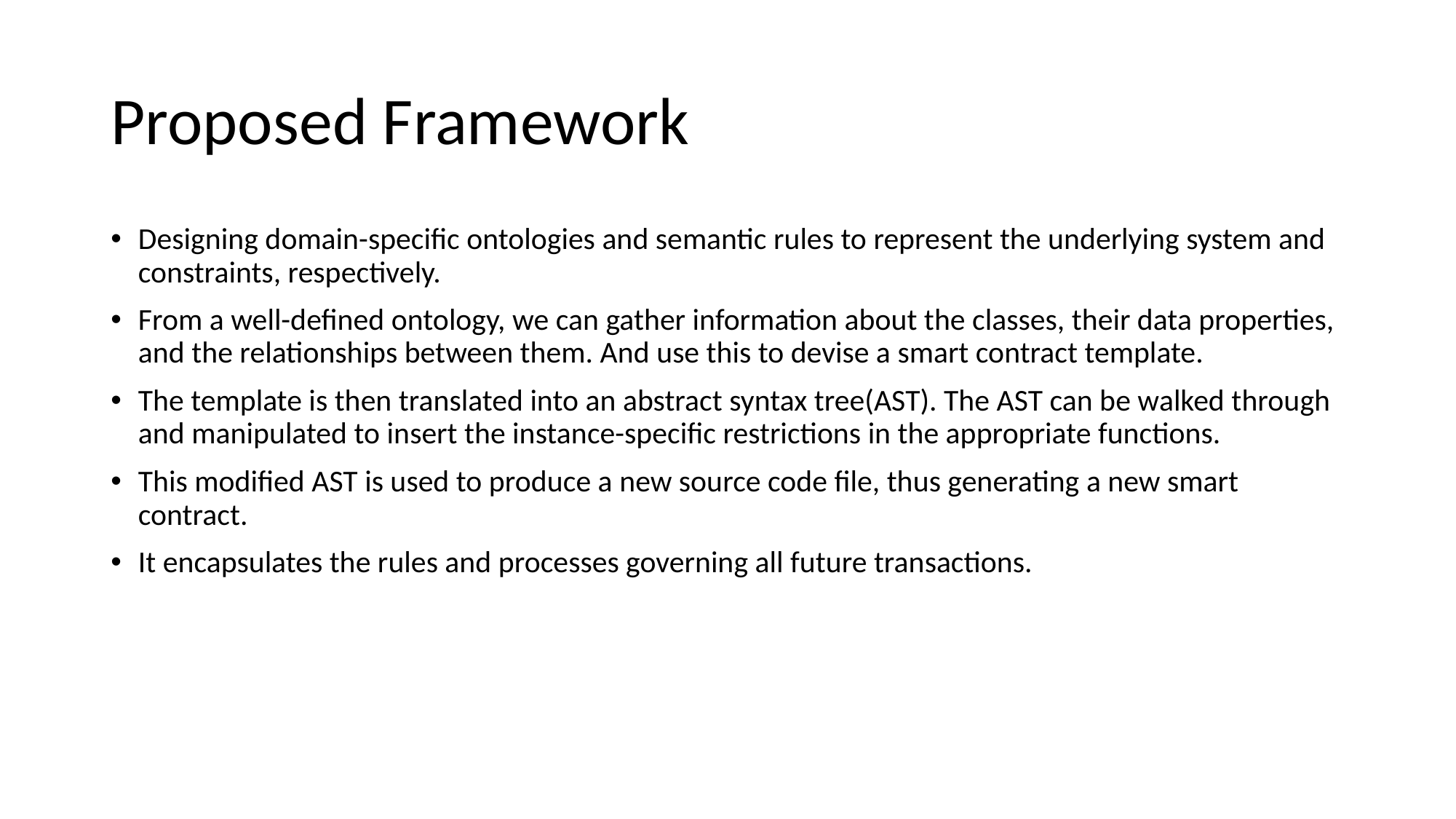

# Proposed Framework
Designing domain-speciﬁc ontologies and semantic rules to represent the underlying system and constraints, respectively.
From a well-deﬁned ontology, we can gather information about the classes, their data properties, and the relationships between them. And use this to devise a smart contract template.
The template is then translated into an abstract syntax tree(AST). The AST can be walked through and manipulated to insert the instance-speciﬁc restrictions in the appropriate functions.
This modiﬁed AST is used to produce a new source code ﬁle, thus generating a new smart contract.
It encapsulates the rules and processes governing all future transactions.